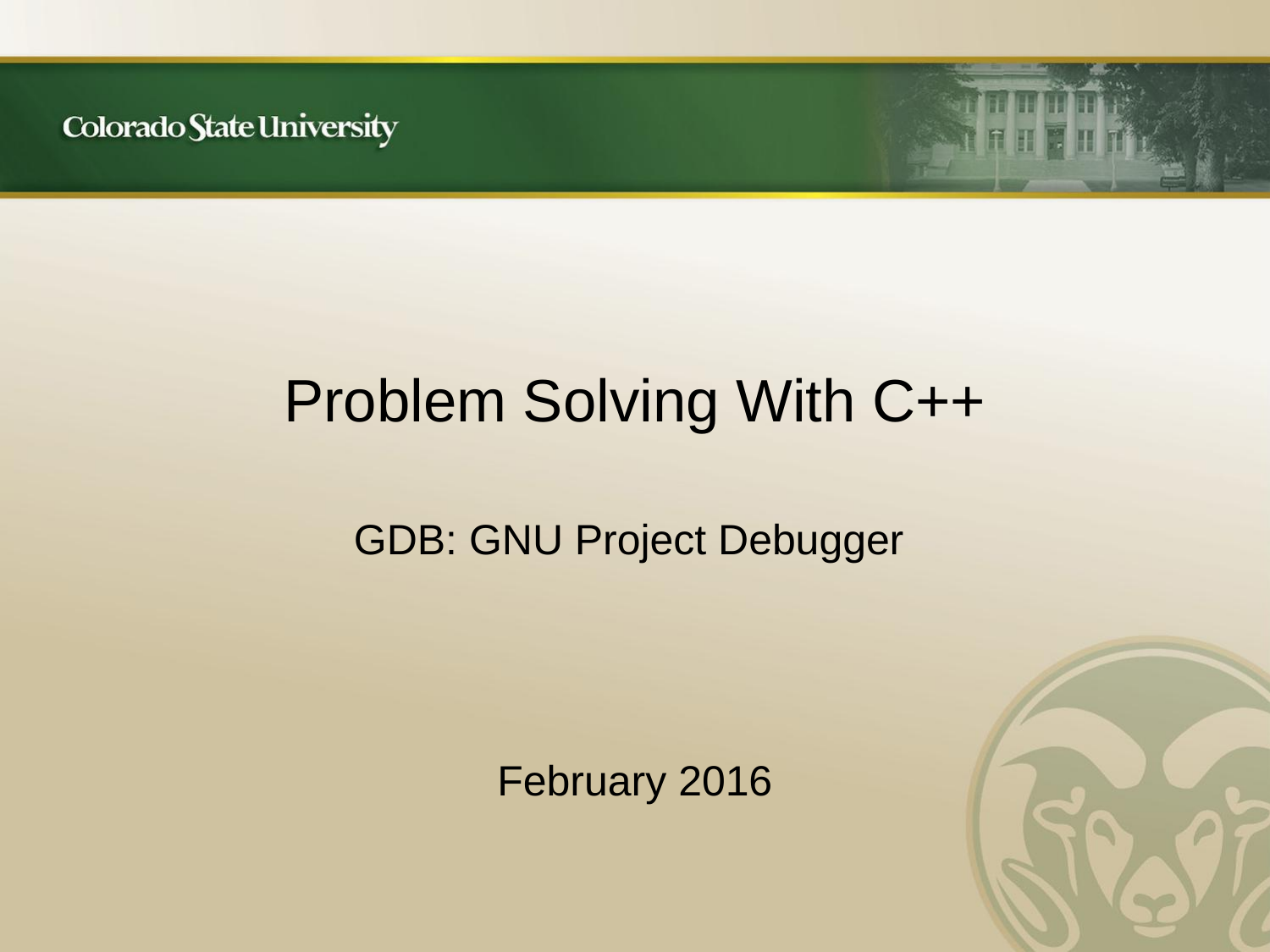

Problem Solving With C++
GDB: GNU Project Debugger

February 2016